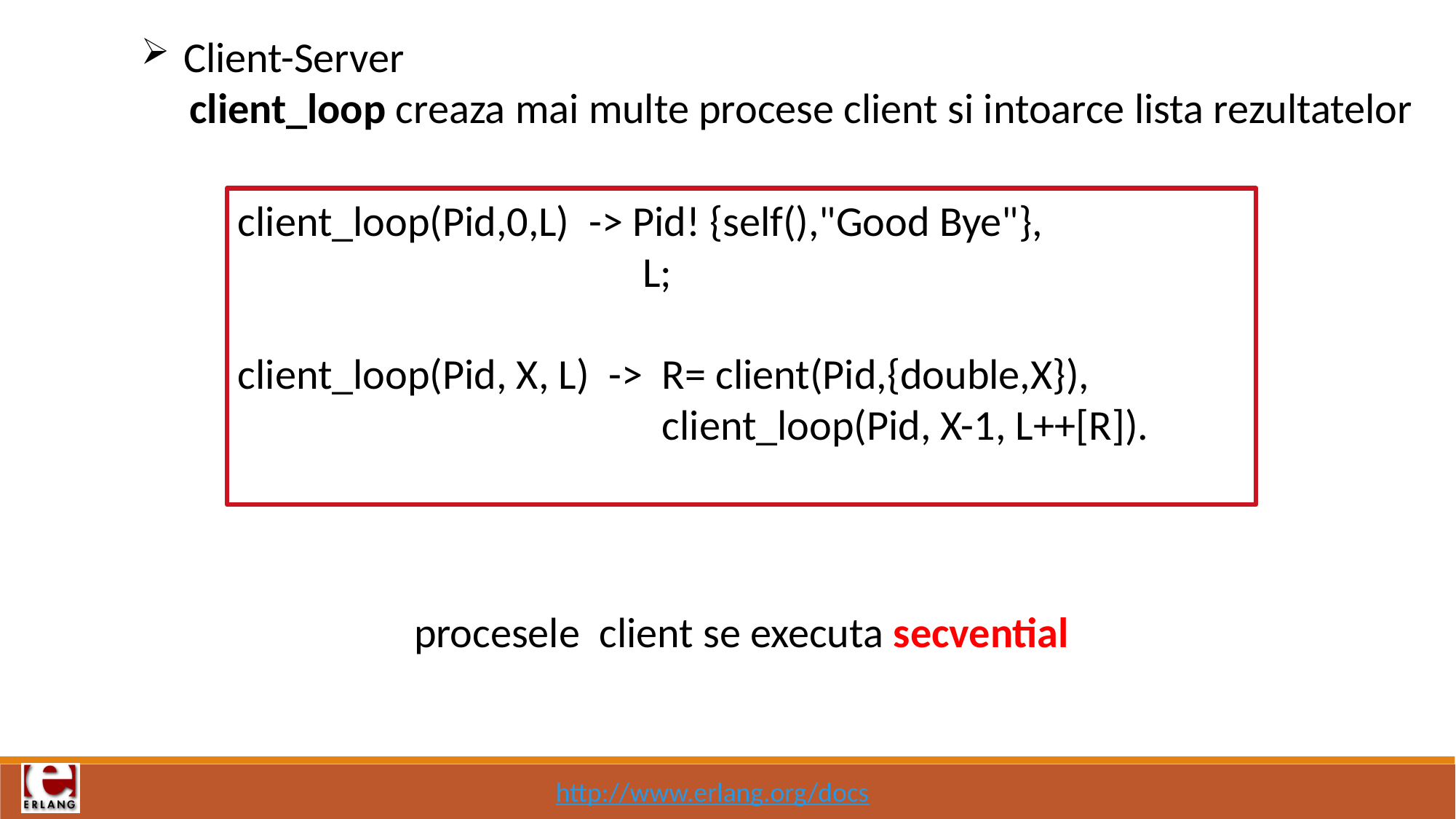

Client-Server
     client_loop creaza mai multe procese client si intoarce lista rezultatelor
client_loop(Pid,0,L)  -> Pid! {self(),"Good Bye"},
                                          L;

client_loop(Pid, X, L)  ->  R= client(Pid,{double,X}),
                                            client_loop(Pid, X-1, L++[R]).

procesele  client se executa secvential